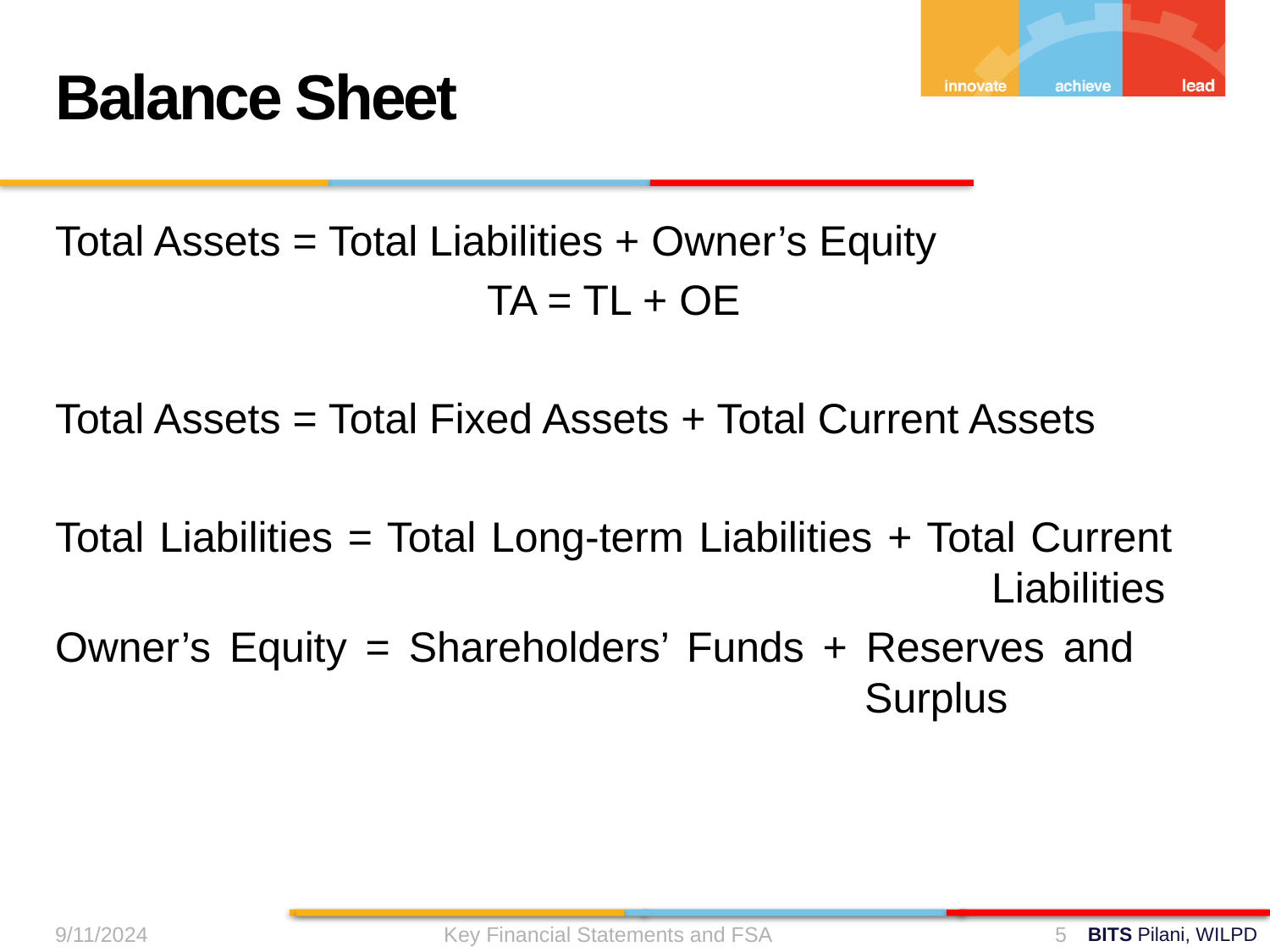

Balance Sheet
Total Assets = Total Liabilities + Owner’s Equity
TA = TL + OE

Total Assets = Total Fixed Assets + Total Current Assets

Total Liabilities = Total Long-term Liabilities + Total Current 							Liabilities
Owner’s Equity = Shareholders’ Funds + Reserves and 							Surplus
9/11/2024
Key Financial Statements and FSA
5